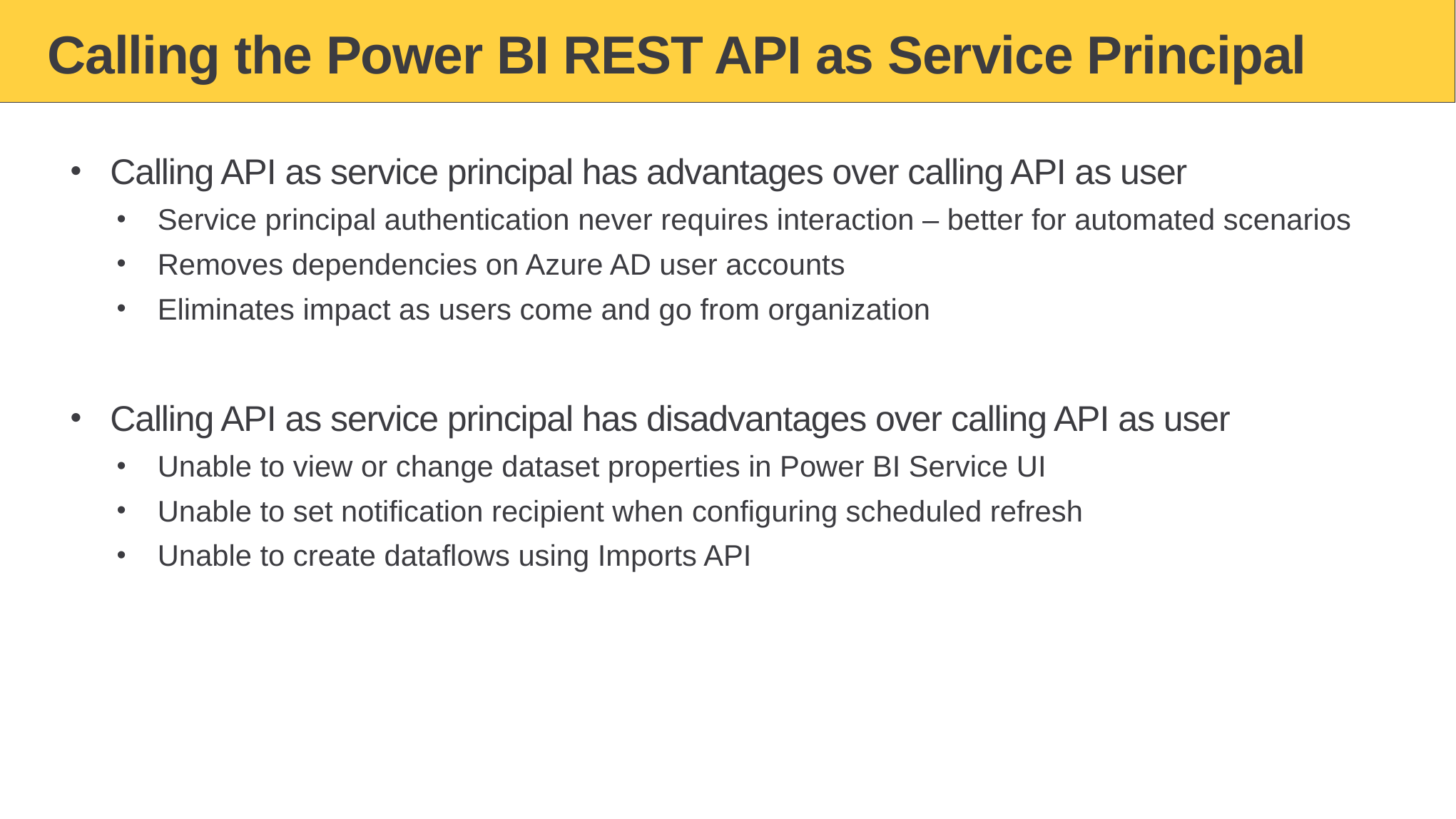

# Calling the Power BI REST API as Service Principal
Calling API as service principal has advantages over calling API as user
Service principal authentication never requires interaction – better for automated scenarios
Removes dependencies on Azure AD user accounts
Eliminates impact as users come and go from organization

Calling API as service principal has disadvantages over calling API as user
Unable to view or change dataset properties in Power BI Service UI
Unable to set notification recipient when configuring scheduled refresh
Unable to create dataflows using Imports API